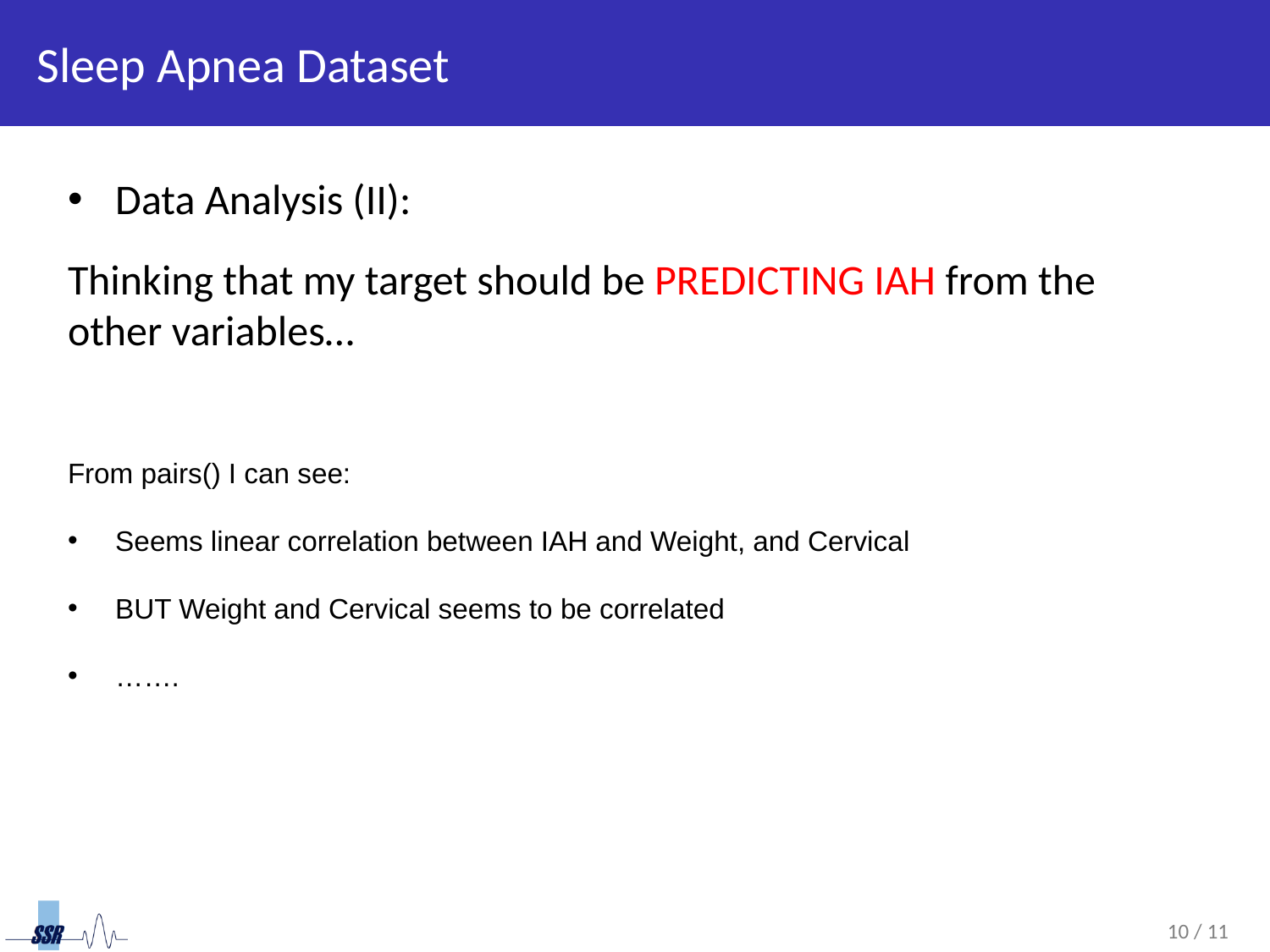

# Sleep Apnea Dataset
Data Analysis (II):
Thinking that my target should be PREDICTING IAH from the other variables…

From pairs() I can see:

Seems linear correlation between IAH and Weight, and Cervical

BUT Weight and Cervical seems to be correlated

…….